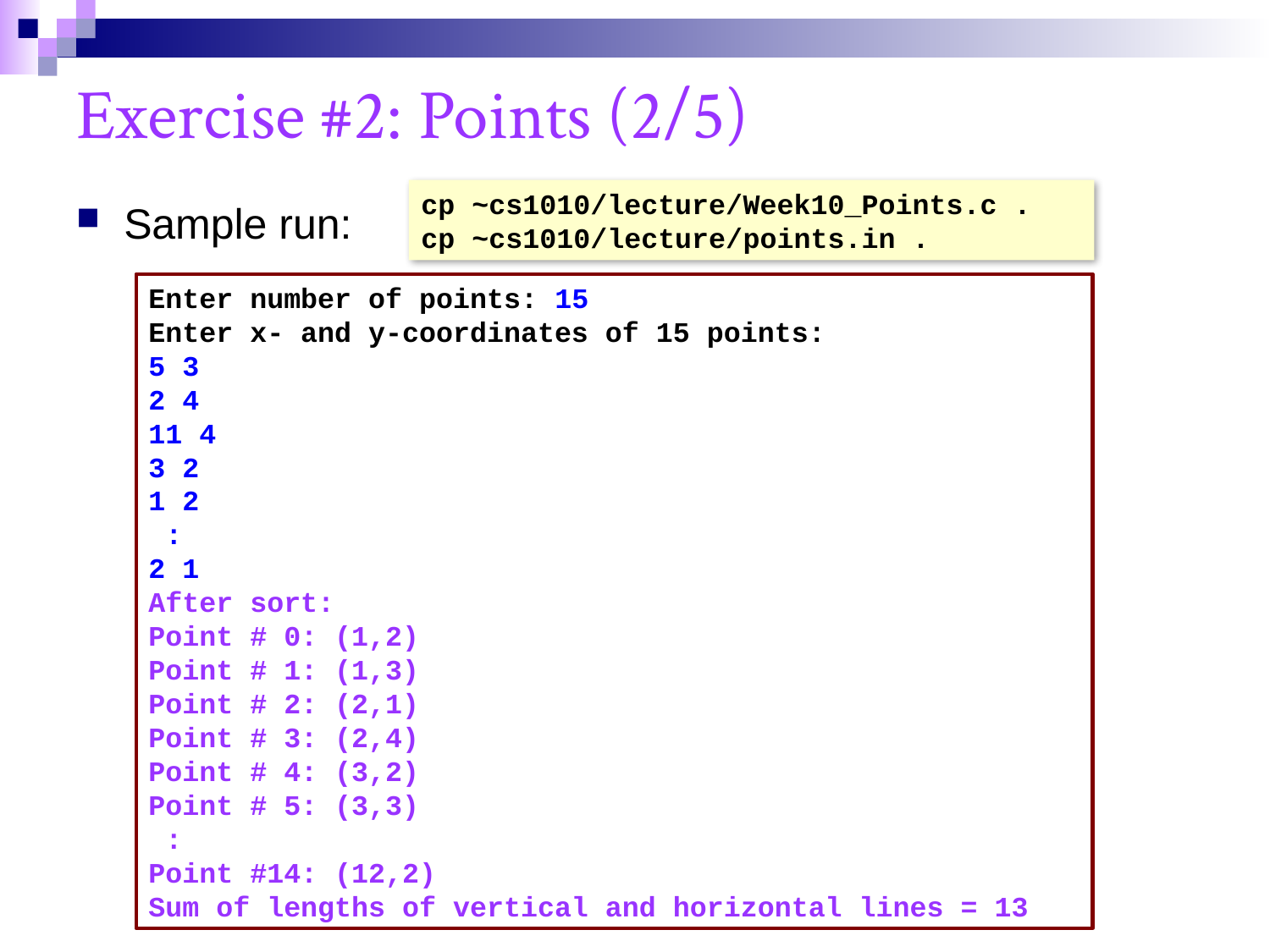

# Exercise #2: Points (2/5)
cp ~cs1010/lecture/Week10_Points.c .
cp ~cs1010/lecture/points.in .
Sample run:
Enter number of points: 15
Enter x- and y-coordinates of 15 points:
5 3
2 4
11 4
3 2
1 2
 :
2 1
After sort:
Point # 0: (1,2)
Point # 1: (1,3)
Point # 2: (2,1)
Point # 3: (2,4)
Point # 4: (3,2)
Point # 5: (3,3)
 :
Point #14: (12,2)
Sum of lengths of vertical and horizontal lines = 13